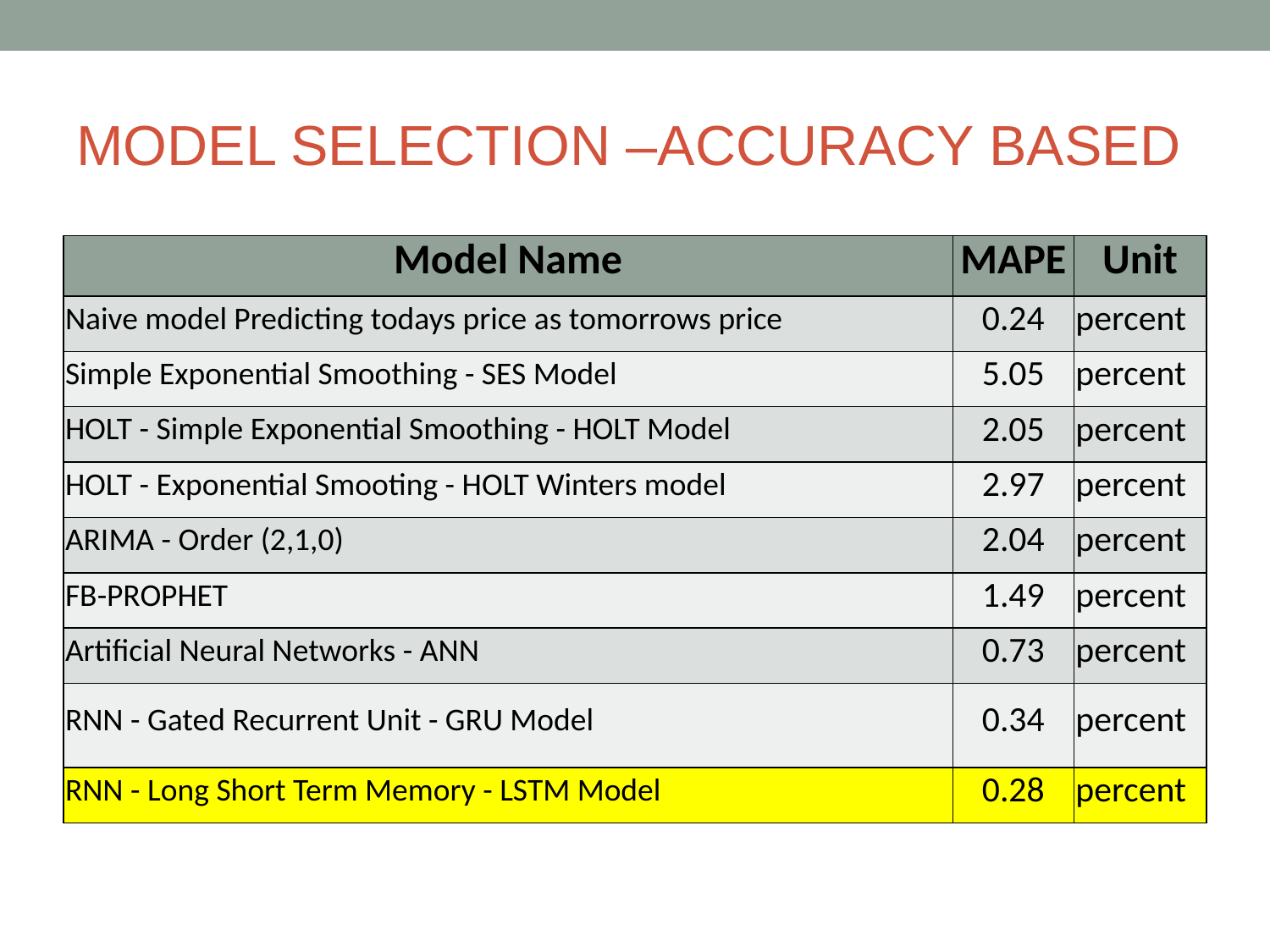

# MODEL SELECTION –ACCURACY BASED
| Model Name | MAPE | Unit |
| --- | --- | --- |
| Naive model Predicting todays price as tomorrows price | 0.24 | percent |
| Simple Exponential Smoothing - SES Model | 5.05 | percent |
| HOLT - Simple Exponential Smoothing - HOLT Model | 2.05 | percent |
| HOLT - Exponential Smooting - HOLT Winters model | 2.97 | percent |
| ARIMA - Order (2,1,0) | 2.04 | percent |
| FB-PROPHET | 1.49 | percent |
| Artificial Neural Networks - ANN | 0.73 | percent |
| RNN - Gated Recurrent Unit - GRU Model | 0.34 | percent |
| RNN - Long Short Term Memory - LSTM Model | 0.28 | percent |